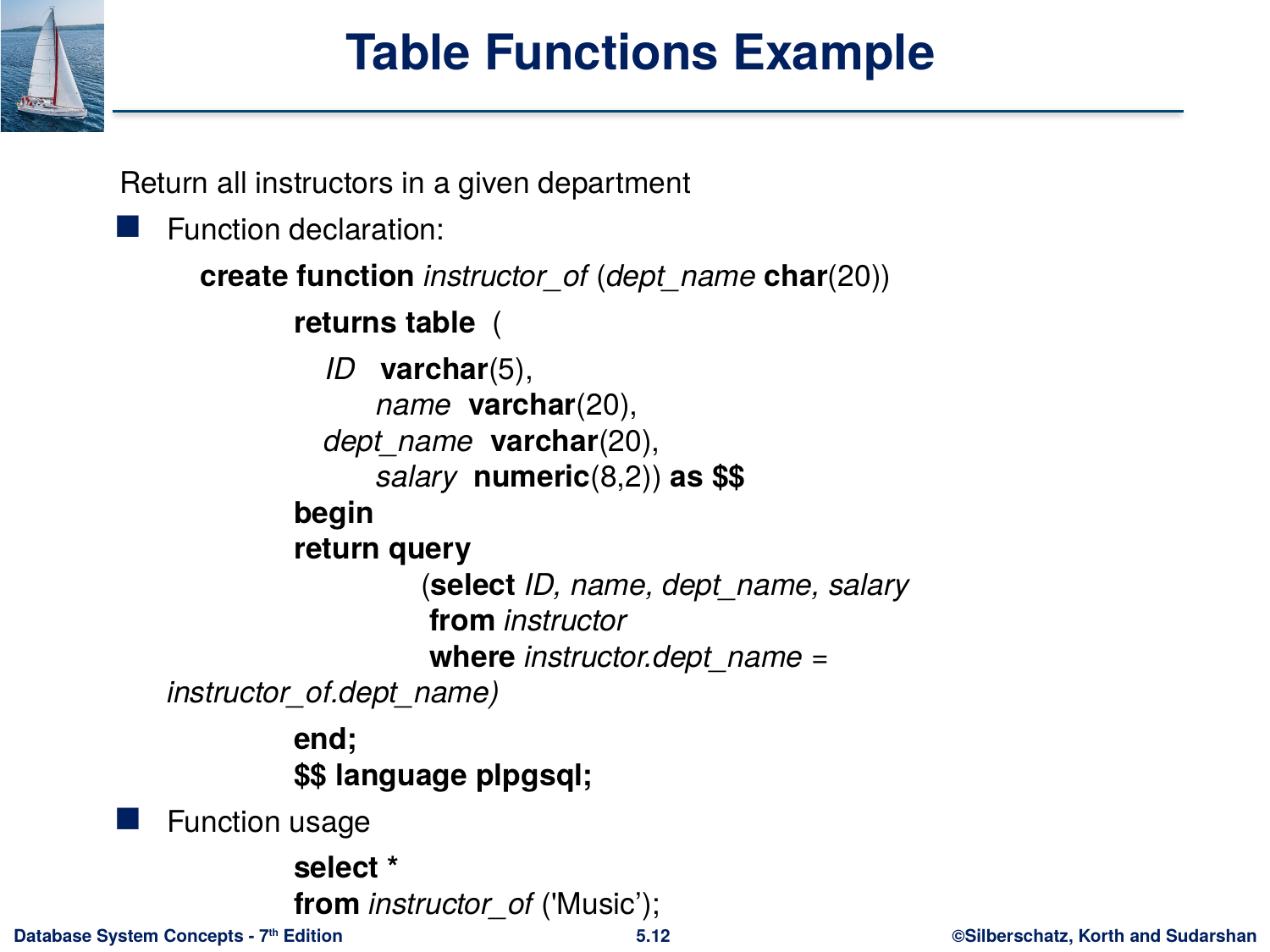

# Table Functions Example
Return all instructors in a given department
Function declaration:
	    create function instructor_of (dept_name char(20))
		returns table  (
                         ID   varchar(5),
	          name  varchar(20),
                   dept_name  varchar(20),
	          salary  numeric(8,2)) as $$
	begin
	return query
		(select ID, name, dept_name, salary
		 from instructor
		 where instructor.dept_name = instructor_of.dept_name)
		end;
	$$ language plpgsql;
Function usage
		select *
	from instructor_of ('Music’);